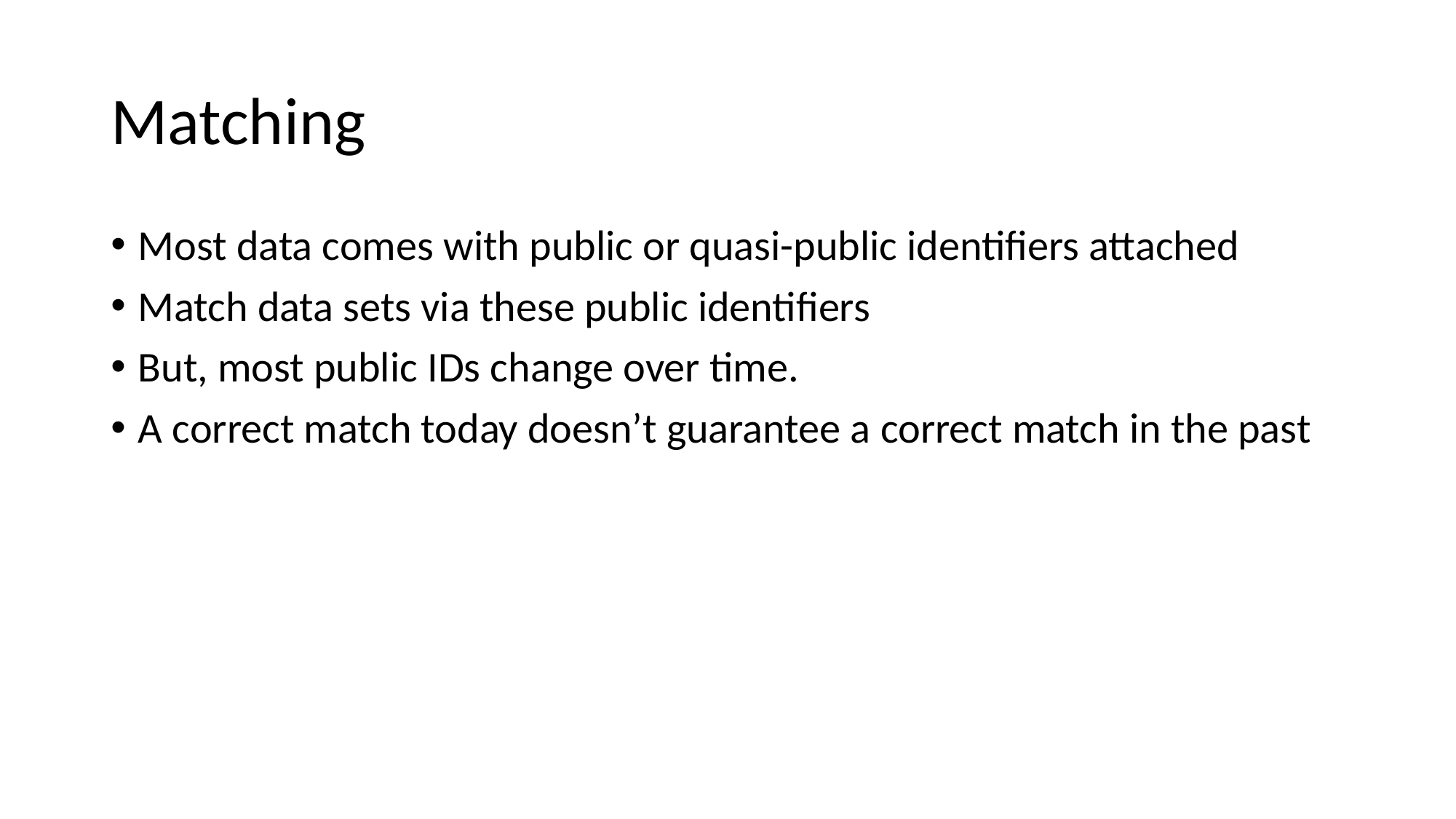

# Matching
Most data comes with public or quasi-public identifiers attached
Match data sets via these public identifiers
But, most public IDs change over time.
A correct match today doesn’t guarantee a correct match in the past